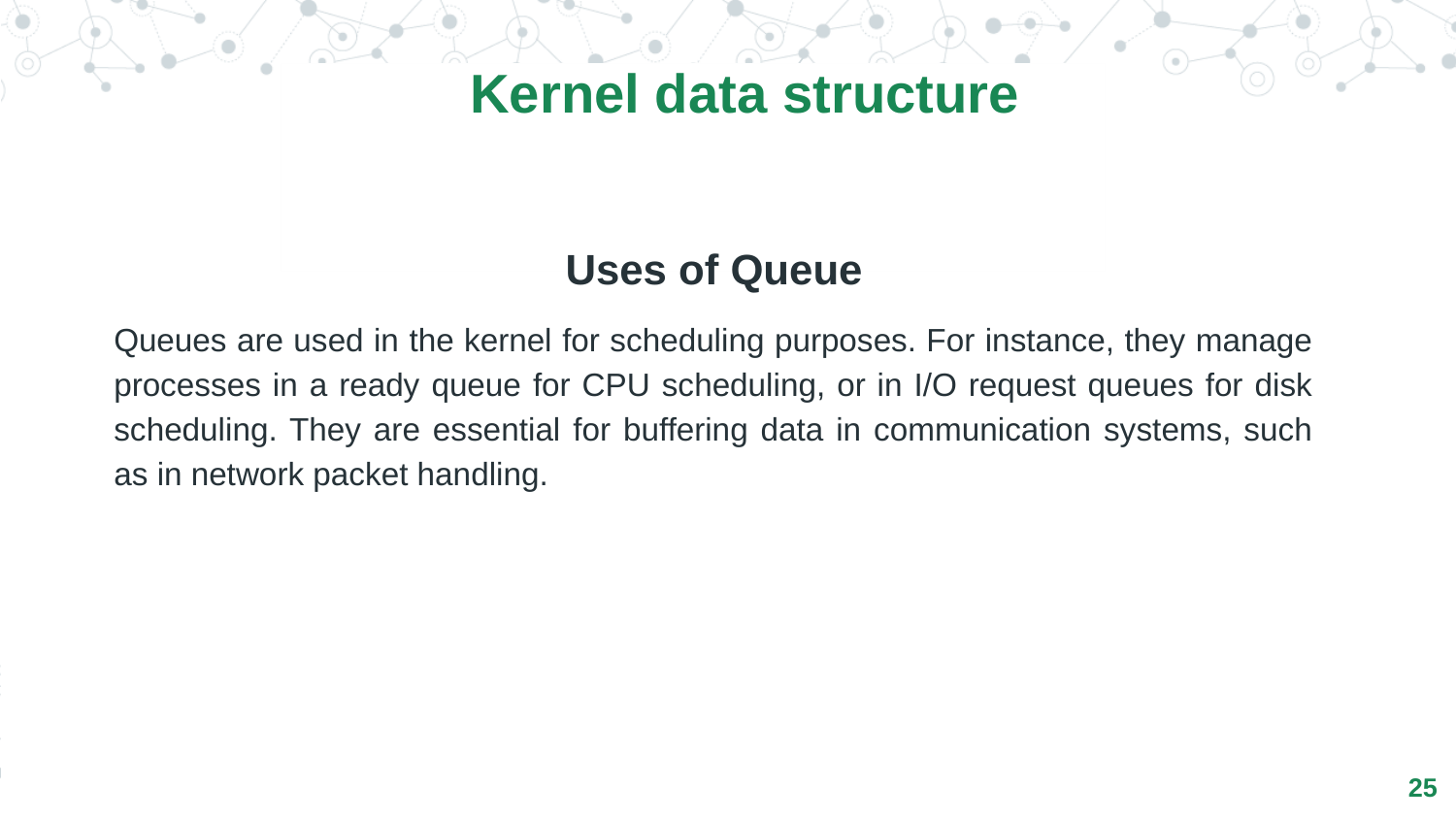

Kernel data structure

Uses of Queue
Queues are used in the kernel for scheduling purposes. For instance, they manage processes in a ready queue for CPU scheduling, or in I/O request queues for disk scheduling. They are essential for buffering data in communication systems, such as in network packet handling.

25